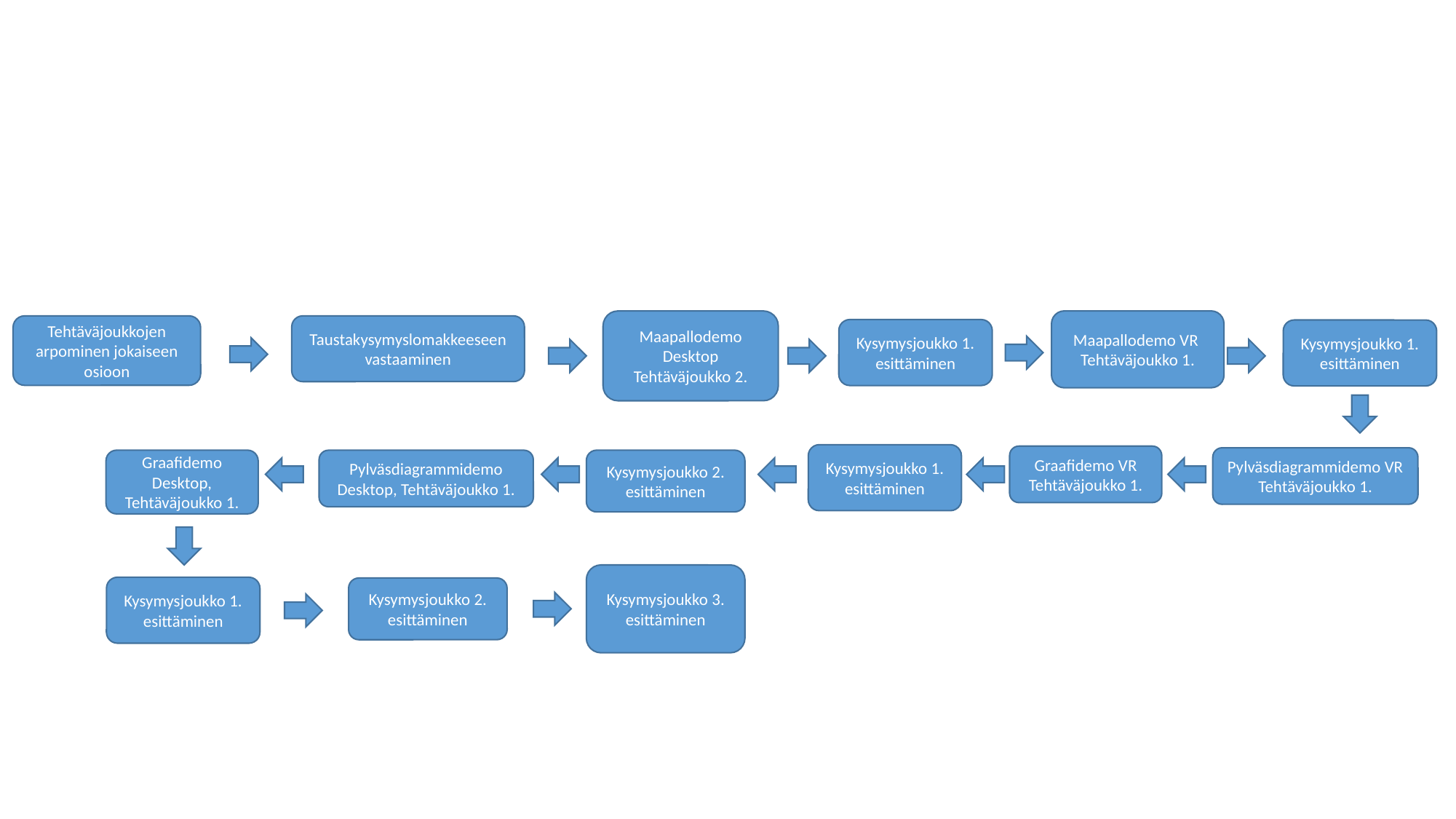

Maapallodemo Desktop
Tehtäväjoukko 2.
Maapallodemo VR
Tehtäväjoukko 1.
Tehtäväjoukkojen arpominen jokaiseen osioon
Taustakysymyslomakkeeseen vastaaminen
Kysymysjoukko 1. esittäminen
Kysymysjoukko 1. esittäminen

Kysymysjoukko 1. esittäminen
Graafidemo VR
Tehtäväjoukko 1.
Pylväsdiagrammidemo VR Tehtäväjoukko 1.
Graafidemo Desktop,
Tehtäväjoukko 1.
Pylväsdiagrammidemo Desktop, Tehtäväjoukko 1.
Kysymysjoukko 2. esittäminen

Kysymysjoukko 3. esittäminen
Kysymysjoukko 1. esittäminen
Kysymysjoukko 2. esittäminen